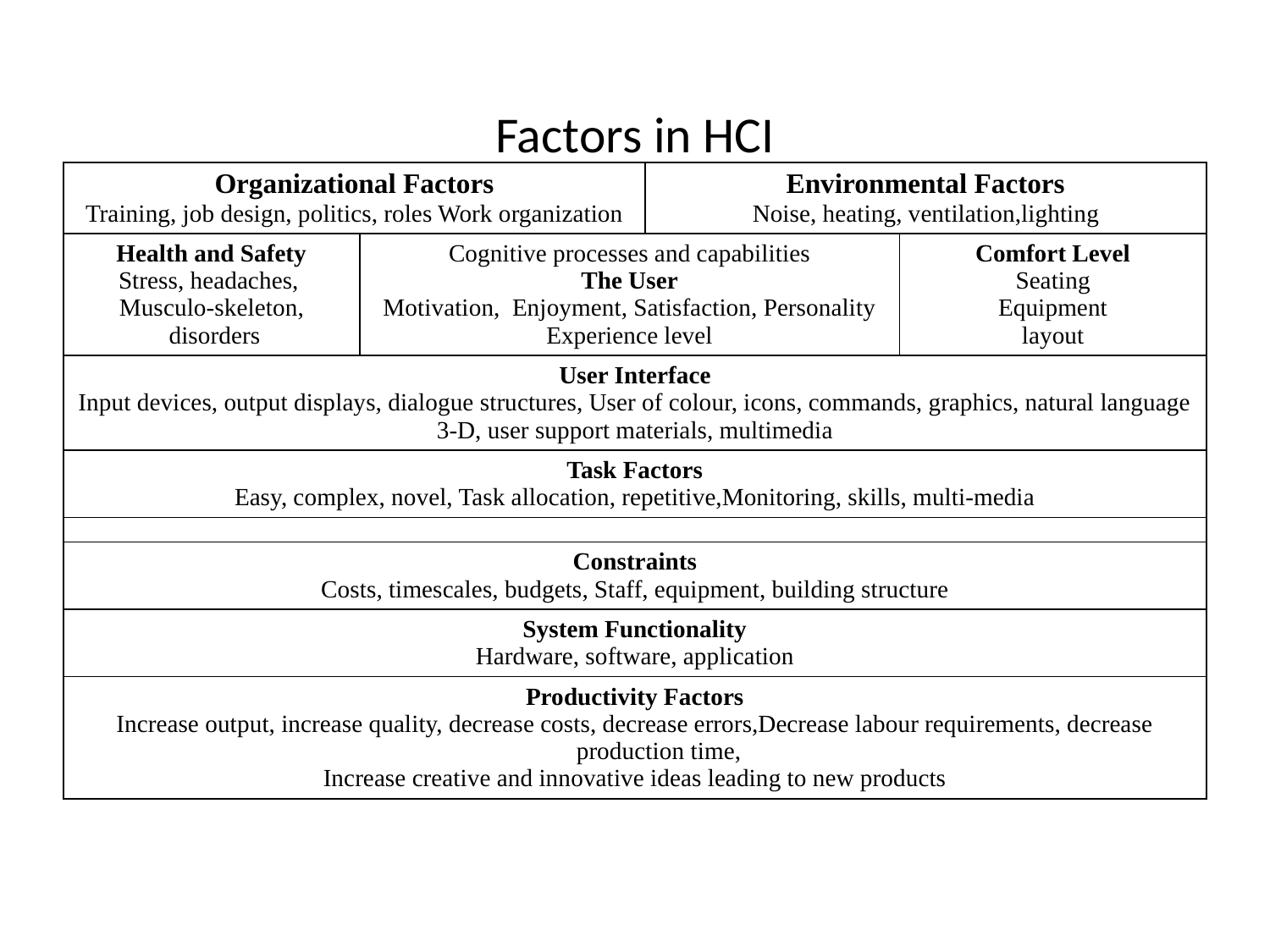

# Factors in HCI
| Organizational Factors Training, job design, politics, roles Work organization |  | Environmental Factors Noise, heating, ventilation,lighting |  |
| --- | --- | --- | --- |
| Health and Safety Stress, headaches, Musculo-skeleton, disorders | Cognitive processes and capabilities The User Motivation, Enjoyment, Satisfaction, Personality Experience level |  | Comfort Level Seating Equipment layout |
| User Interface Input devices, output displays, dialogue structures, User of colour, icons, commands, graphics, natural language 3-D, user support materials, multimedia |  |  |  |
| Task Factors Easy, complex, novel, Task allocation, repetitive,Monitoring, skills, multi-media |  |  |  |
|  |  |  |  |
| Constraints Costs, timescales, budgets, Staff, equipment, building structure |  |  |  |
| System Functionality Hardware, software, application |  |  |  |
| Productivity Factors Increase output, increase quality, decrease costs, decrease errors,Decrease labour requirements, decrease production time, Increase creative and innovative ideas leading to new products |  |  |  |